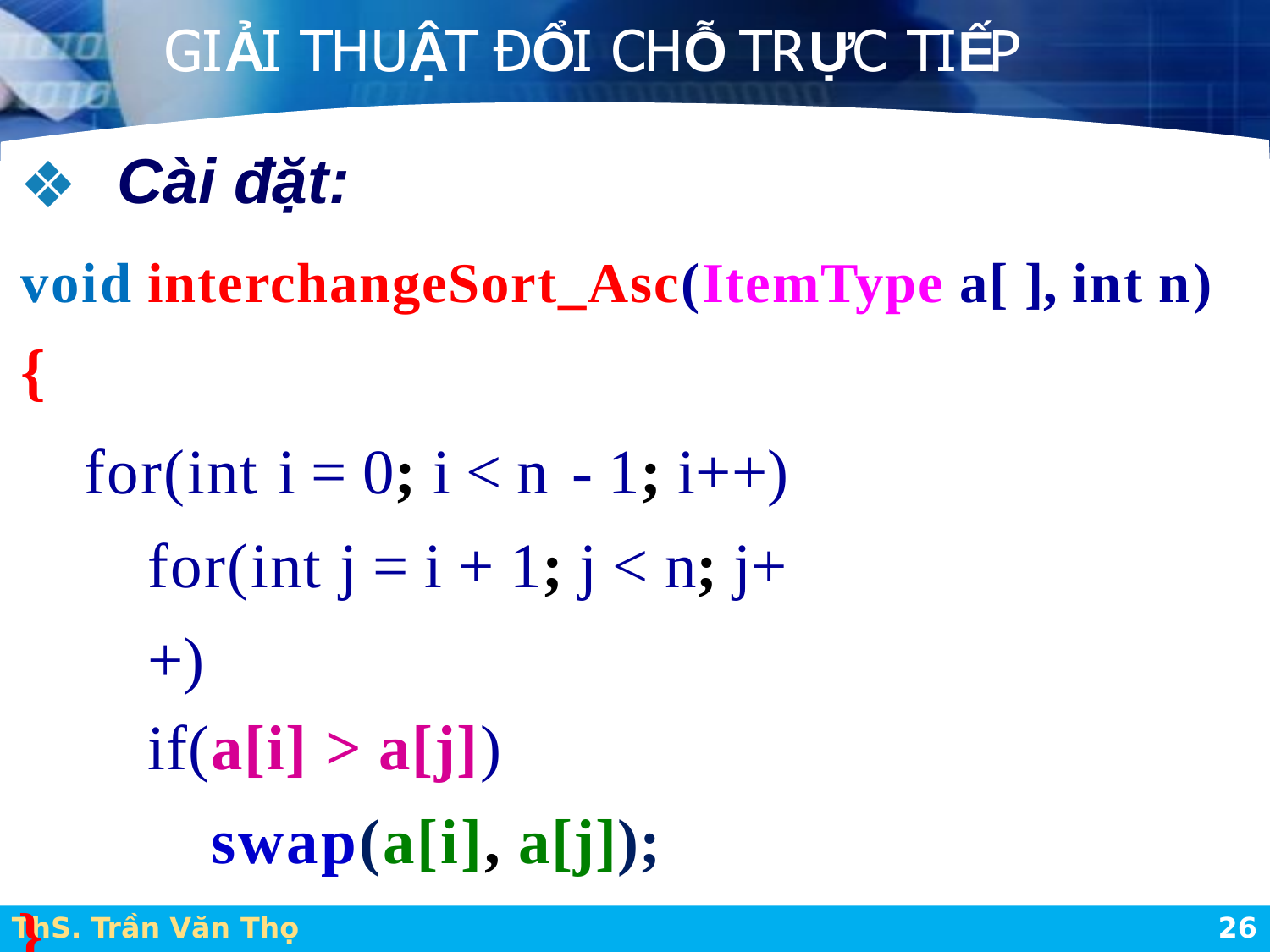

# GIẢI THUẬT ĐỔI CHỖ TRỰC TIẾP
Cài đặt:
void interchangeSort_Asc(ItemType a[ ], int n)
{
for(int i = 0; i < n - 1; i++)  for(int j = i + 1; j < n; j++)
if(a[i] > a[j])
swap(a[i], a[j]);
}
ThS. Trần Văn Thọ
26